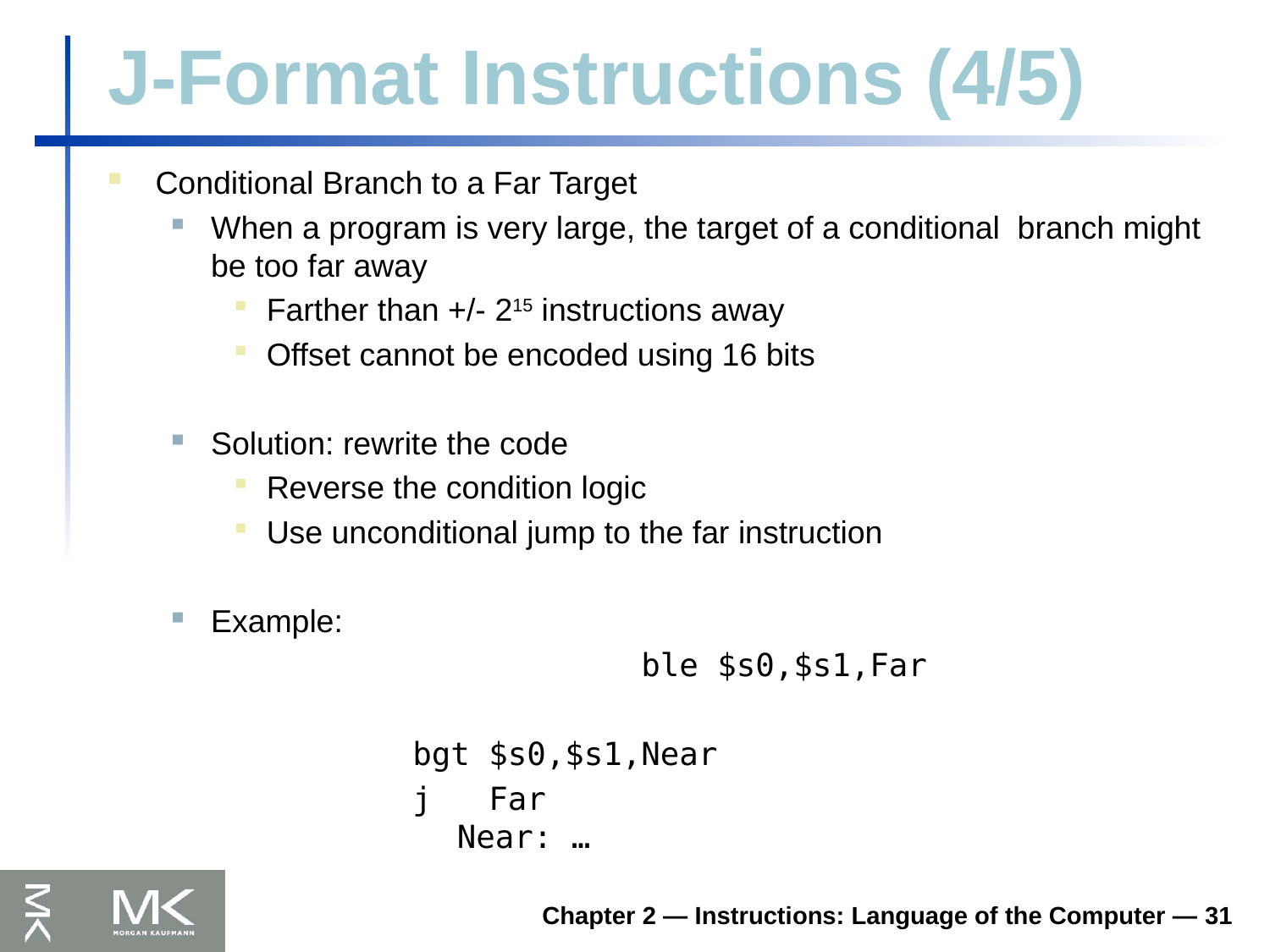

# J-Format Instructions (4/5)
Conditional Branch to a Far Target
When a program is very large, the target of a conditional  branch might be too far away
Farther than +/- 215 instructions away
Offset cannot be encoded using 16 bits

Solution: rewrite the code
Reverse the condition logic
Use unconditional jump to the far instruction

Example:
			   ble $s0,$s1,Far

      bgt $s0,$s1,Near
      j   Far
	Near: …

Chapter 2 — Instructions: Language of the Computer — 31